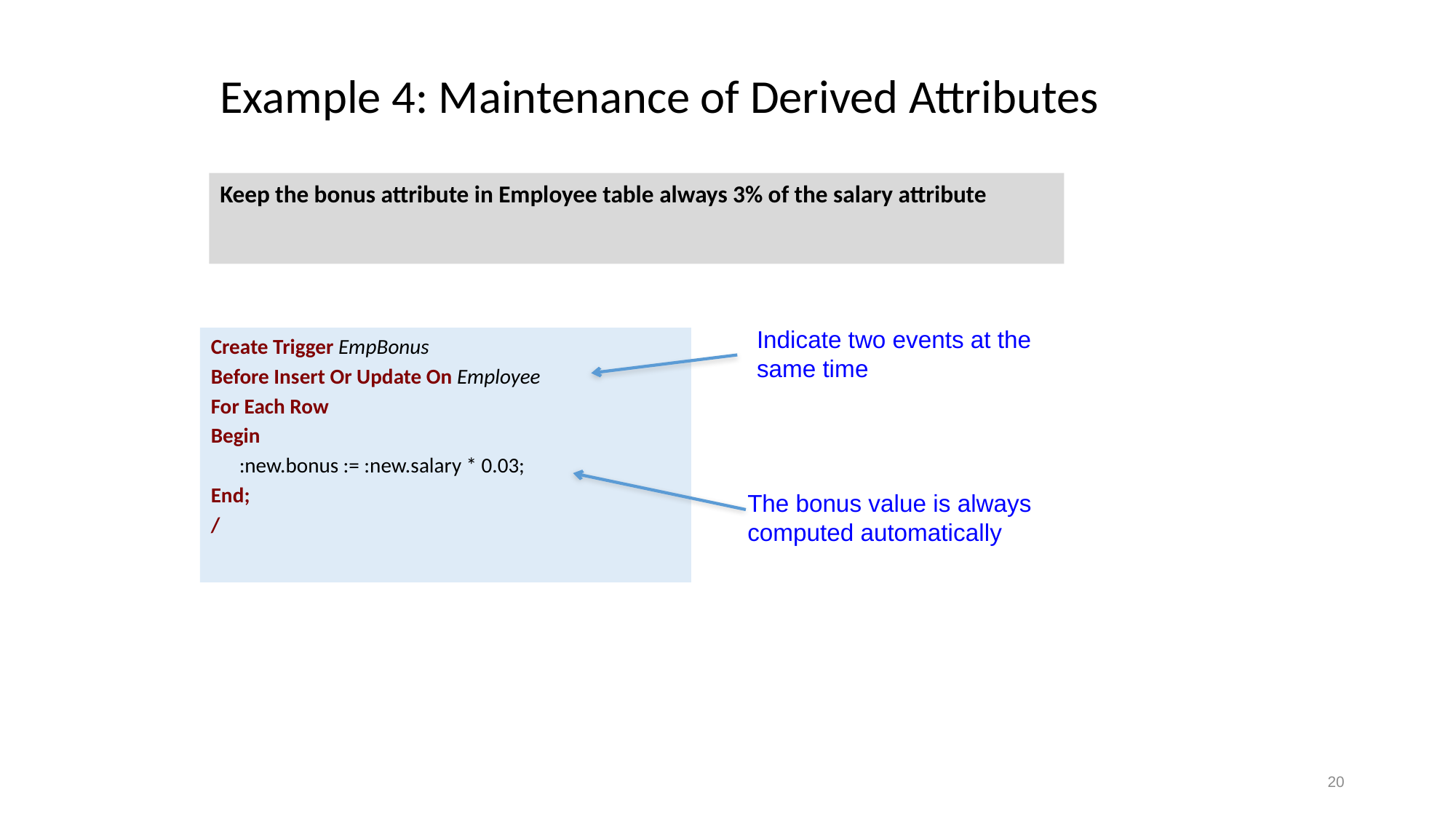

# Example 4: Maintenance of Derived Attributes
Keep the bonus attribute in Employee table always 3% of the salary attribute
Indicate two events at the same time
Create Trigger EmpBonus
Before Insert Or Update On Employee
For Each Row
Begin
      :new.bonus := :new.salary * 0.03;
End;
/

The bonus value is always computed automatically
20